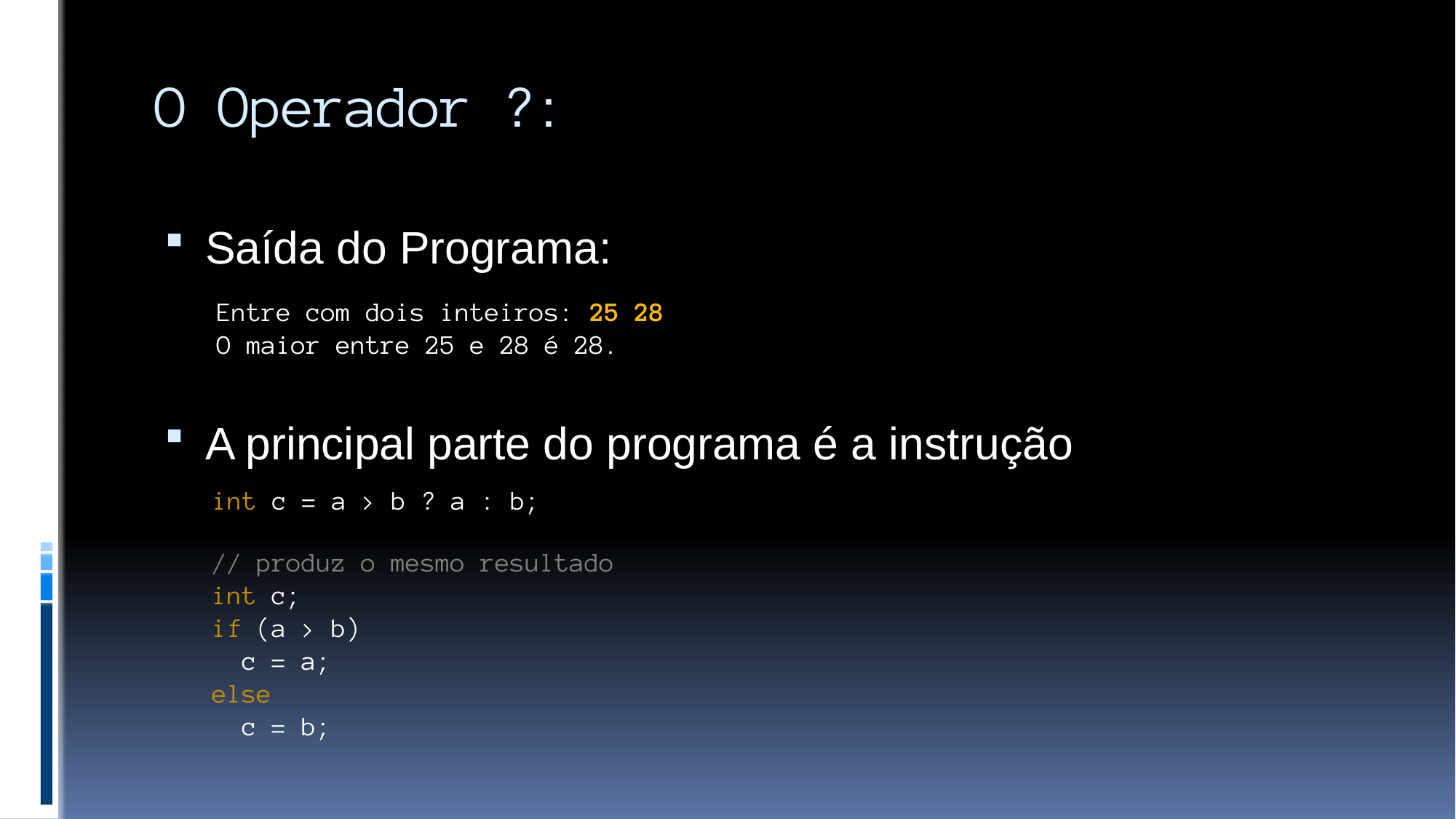

# O Operador ?:
Saída do Programa:

A principal parte do programa é a instrução

Entre com dois inteiros: 25 28
O maior entre 25 e 28 é 28.
int c = a > b ? a : b;
// produz o mesmo resultado
int c;
if (a > b)
  c = a;
else
  c = b;